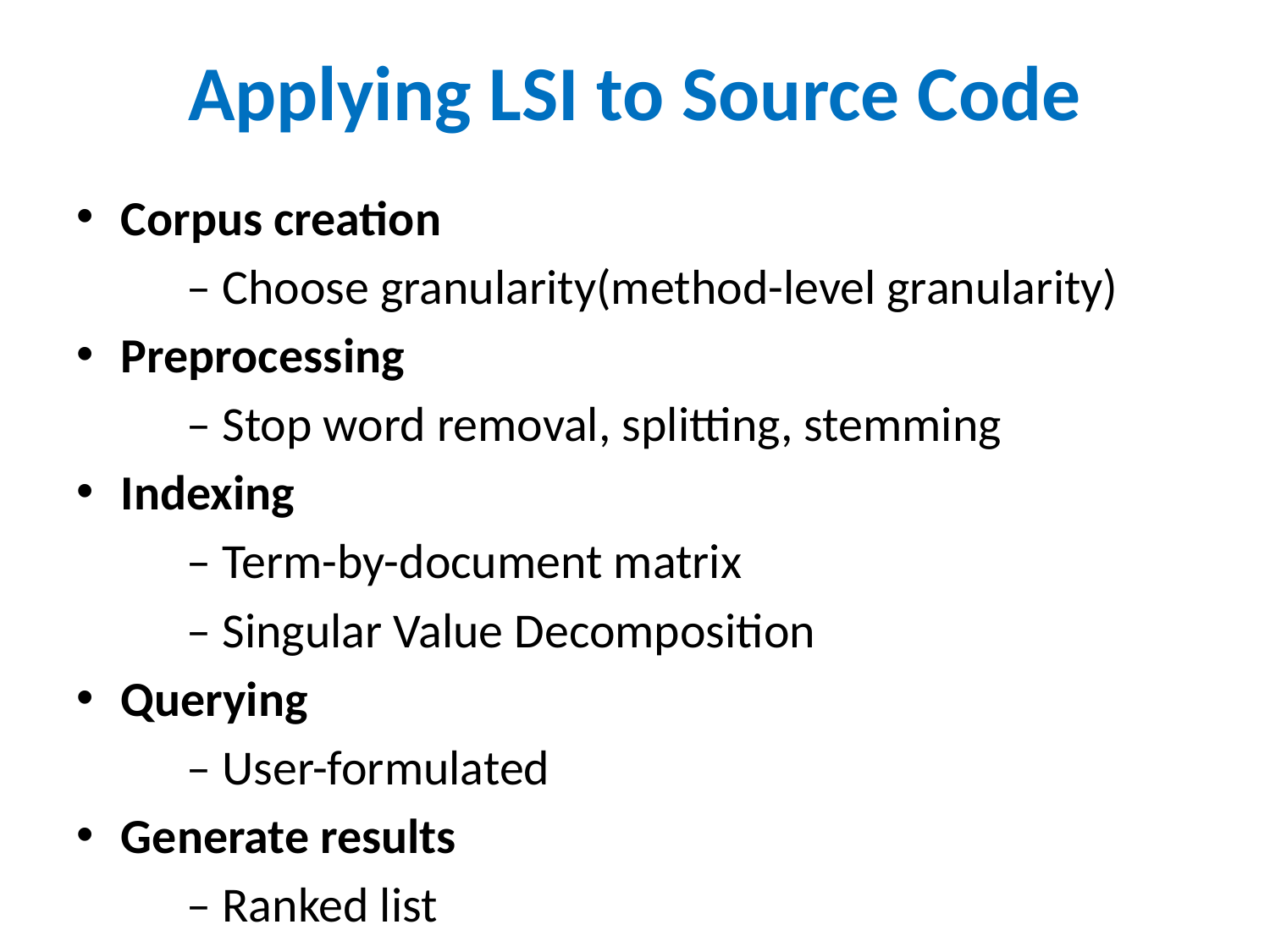

# Applying LSI to Source Code
Corpus creation
	– Choose granularity(method-level granularity)
Preprocessing
	– Stop word removal, splitting, stemming
Indexing
	– Term-by-document matrix
	– Singular Value Decomposition
Querying
	– User-formulated
Generate results
	– Ranked list